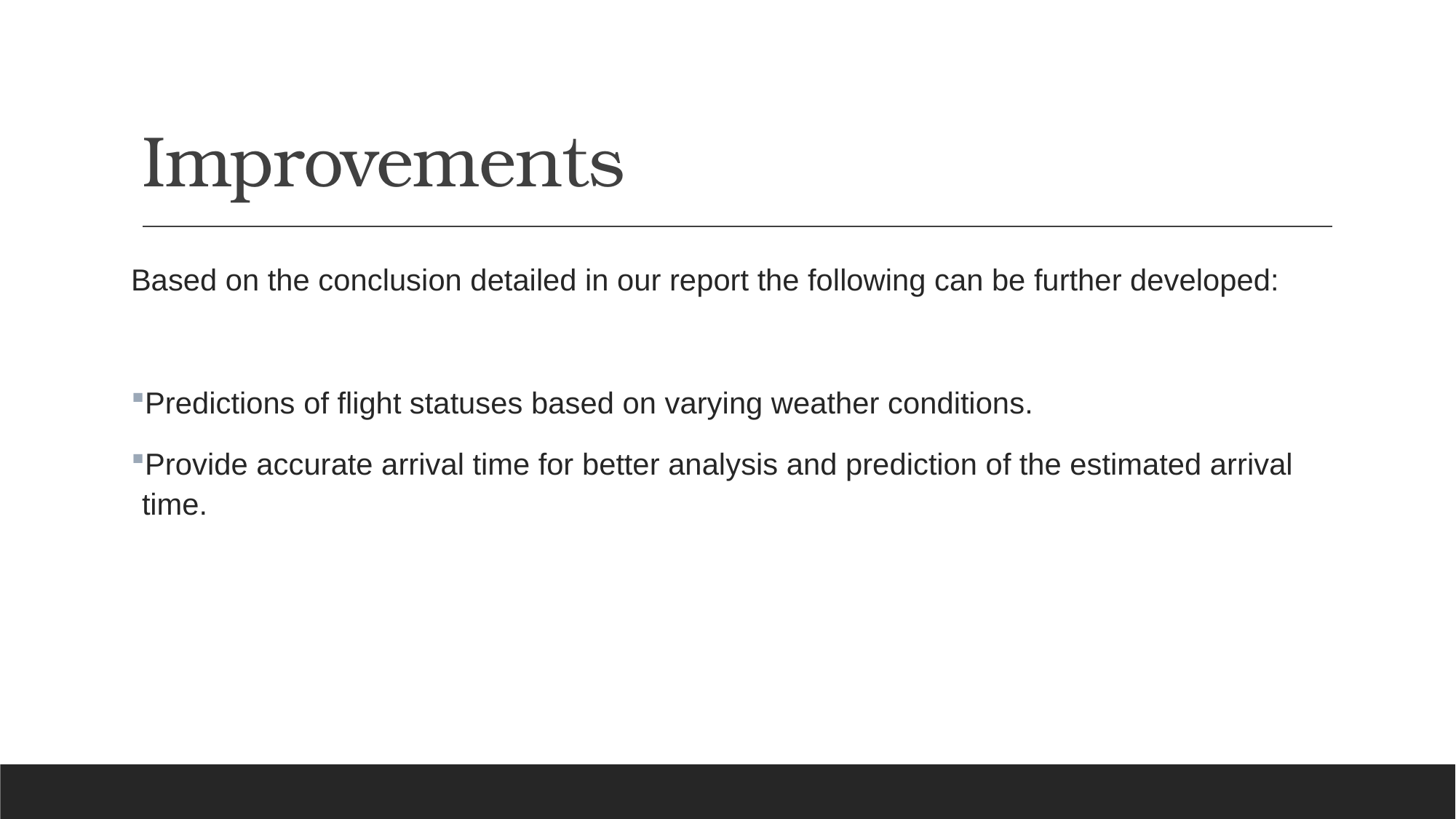

# Improvements
Based on the conclusion detailed in our report the following can be further developed:

Predictions of flight statuses based on varying weather conditions.
Provide accurate arrival time for better analysis and prediction of the estimated arrival time.